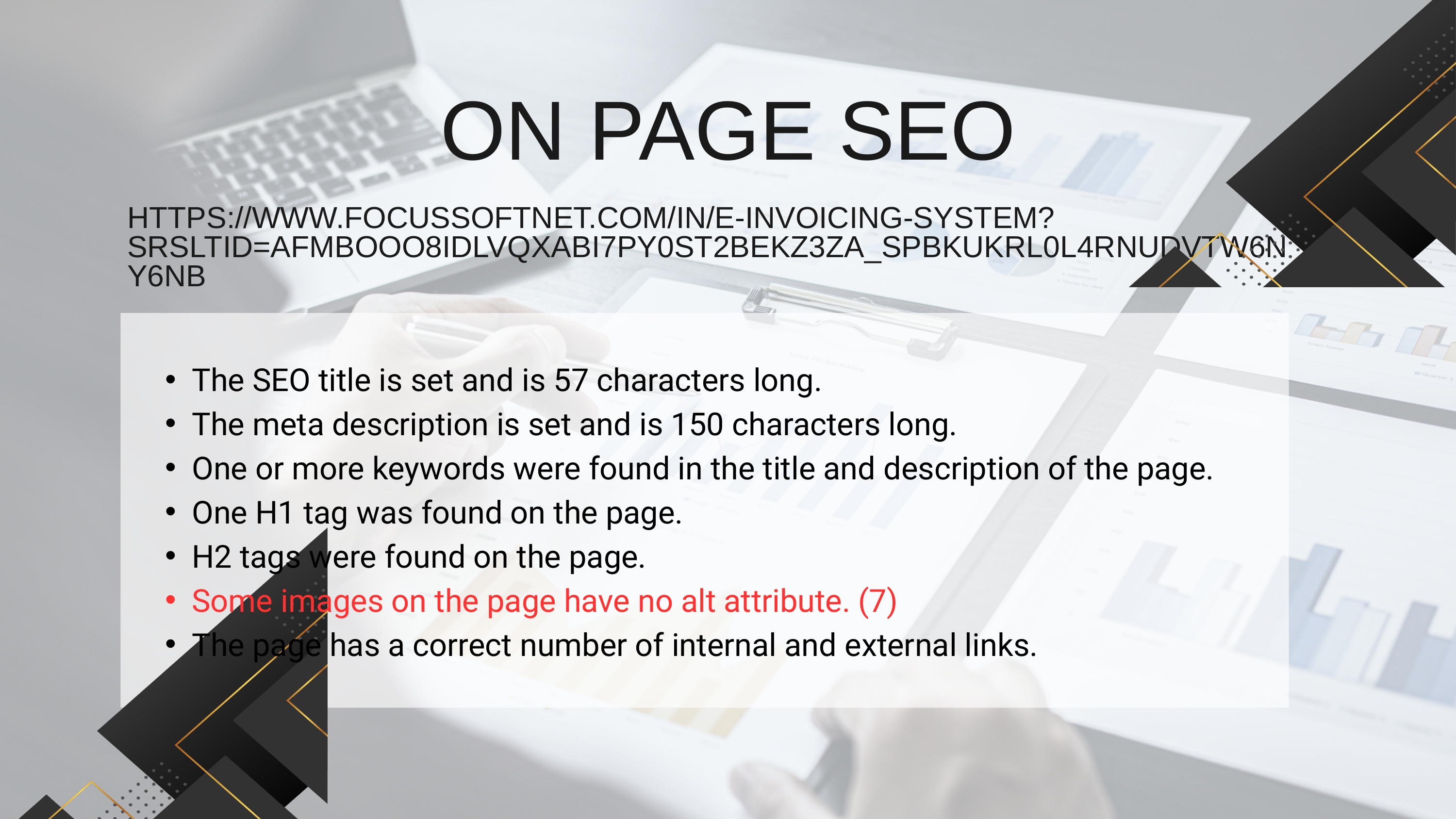

ON PAGE SEO
HTTPS://WWW.FOCUSSOFTNET.COM/IN/E-INVOICING-SYSTEM?SRSLTID=AFMBOOO8IDLVQXABI7PY0ST2BEKZ3ZA_SPBKUKRL0L4RNUDVTW6NY6NB

The SEO title is set and is 57 characters long.
The meta description is set and is 150 characters long.
One or more keywords were found in the title and description of the page.
One H1 tag was found on the page.
H2 tags were found on the page.
Some images on the page have no alt attribute. (7)
The page has a correct number of internal and external links.